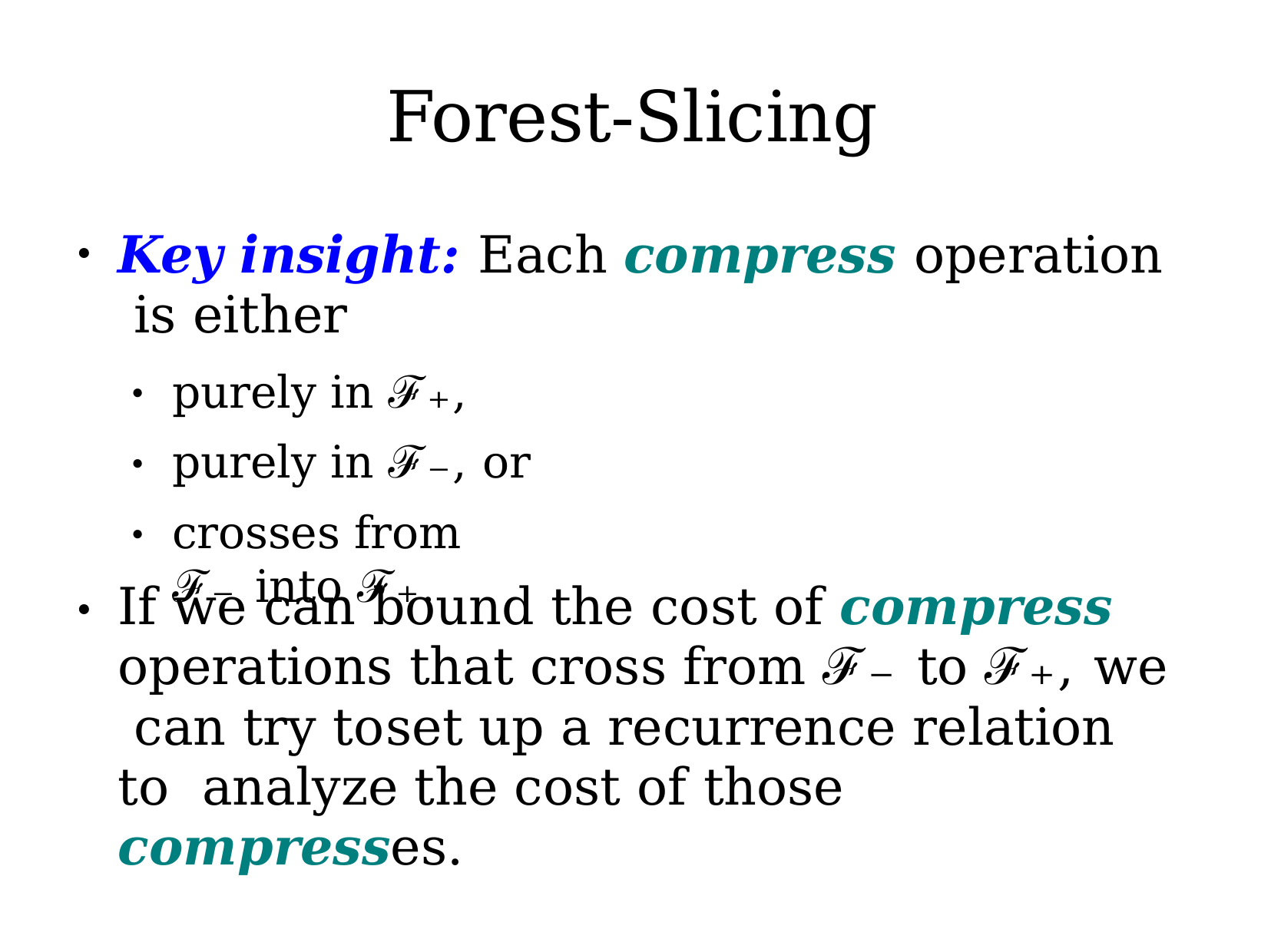

# Forest-Slicing
Key insight: Each compress operation  is either
●
purely in ℱ₊,  purely in ℱ₋, or
crosses from ℱ₋ into ℱ₊.
●
●
●
If we can bound the cost of compress  operations that cross from ℱ₋ to ℱ₊, we  can try to	set up a recurrence relation to  analyze the cost of those compresses.
●